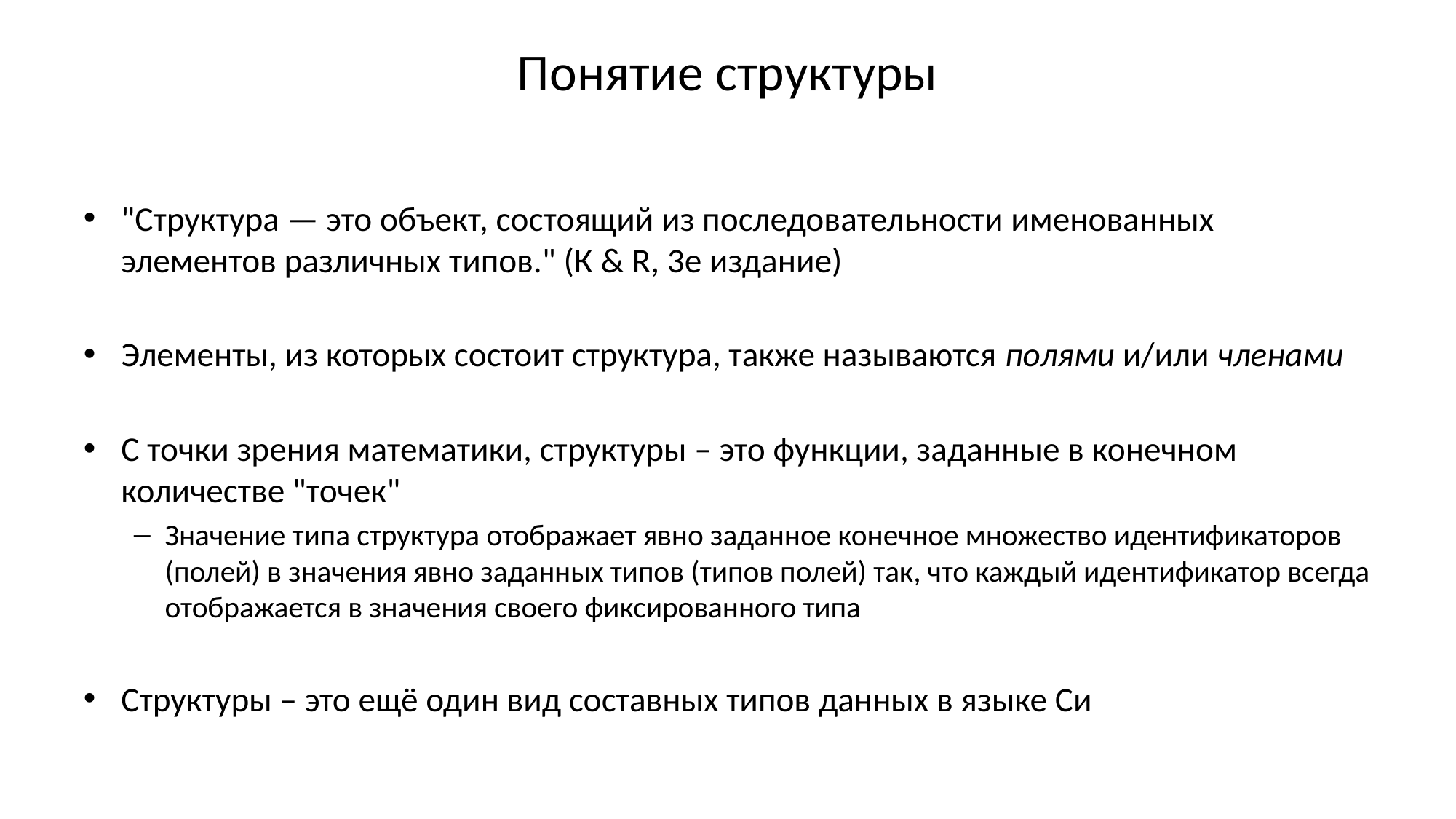

# Понятие структуры
"Структура — это объект, состоящий из последовательности именованных элементов различных типов." (К & R, 3е издание)

Элементы, из которых состоит структура, также называются полями и/или членами

С точки зрения математики, структуры – это функции, заданные в конечном количестве "точек"
Значение типа структура отображает явно заданное конечное множество идентификаторов (полей) в значения явно заданных типов (типов полей) так, что каждый идентификатор всегда отображается в значения своего фиксированного типа

Структуры – это ещё один вид составных типов данных в языке Си